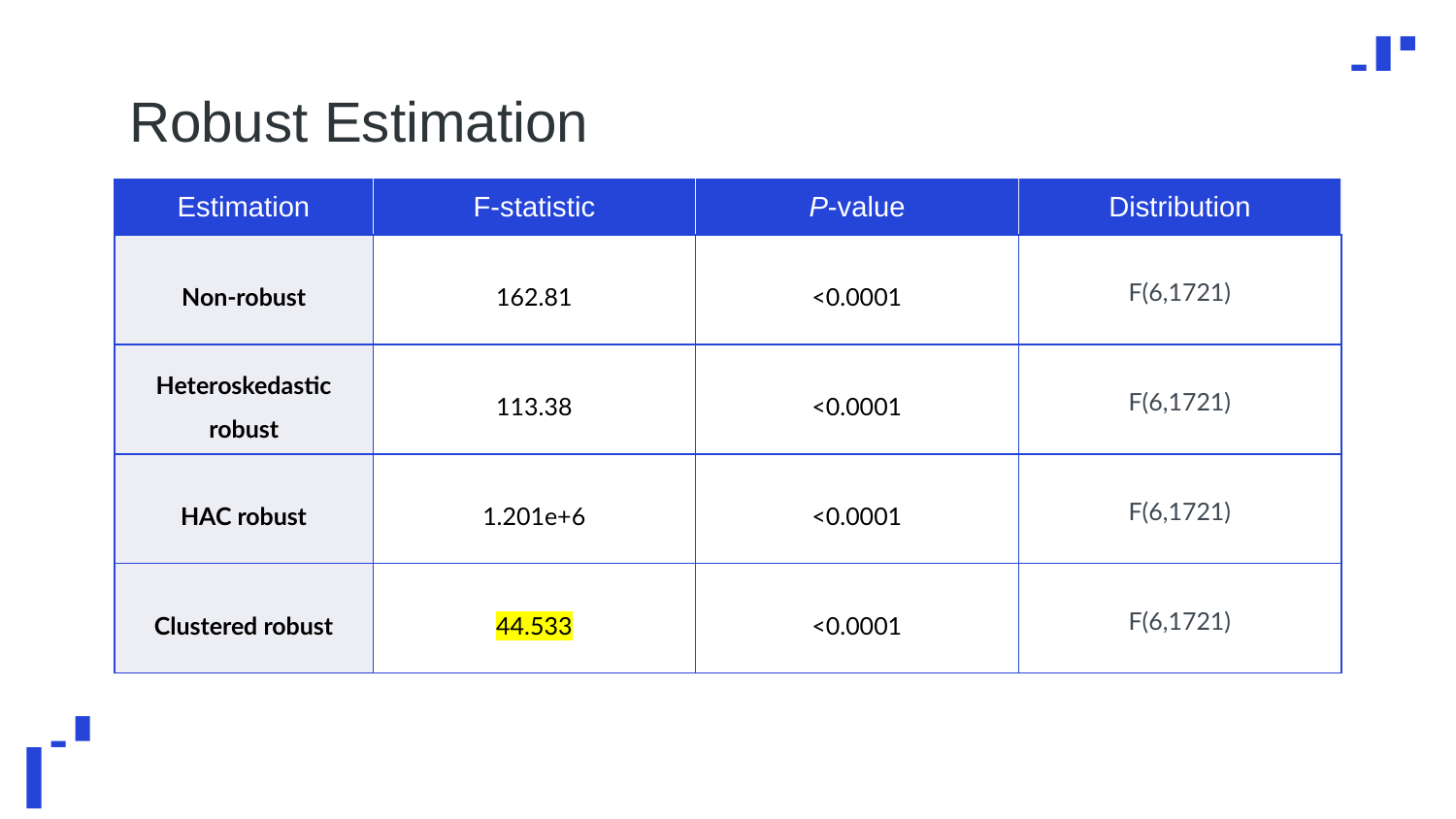

# Robust Estimation
| Estimation | F-statistic | P-value | Distribution |
| --- | --- | --- | --- |
| Non-robust | 162.81 | <0.0001 | F(6,1721) |
| Heteroskedastic robust | 113.38 | <0.0001 | F(6,1721) |
| HAC robust | 1.201e+6 | <0.0001 | F(6,1721) |
| Clustered robust | 44.533 | <0.0001 | F(6,1721) |